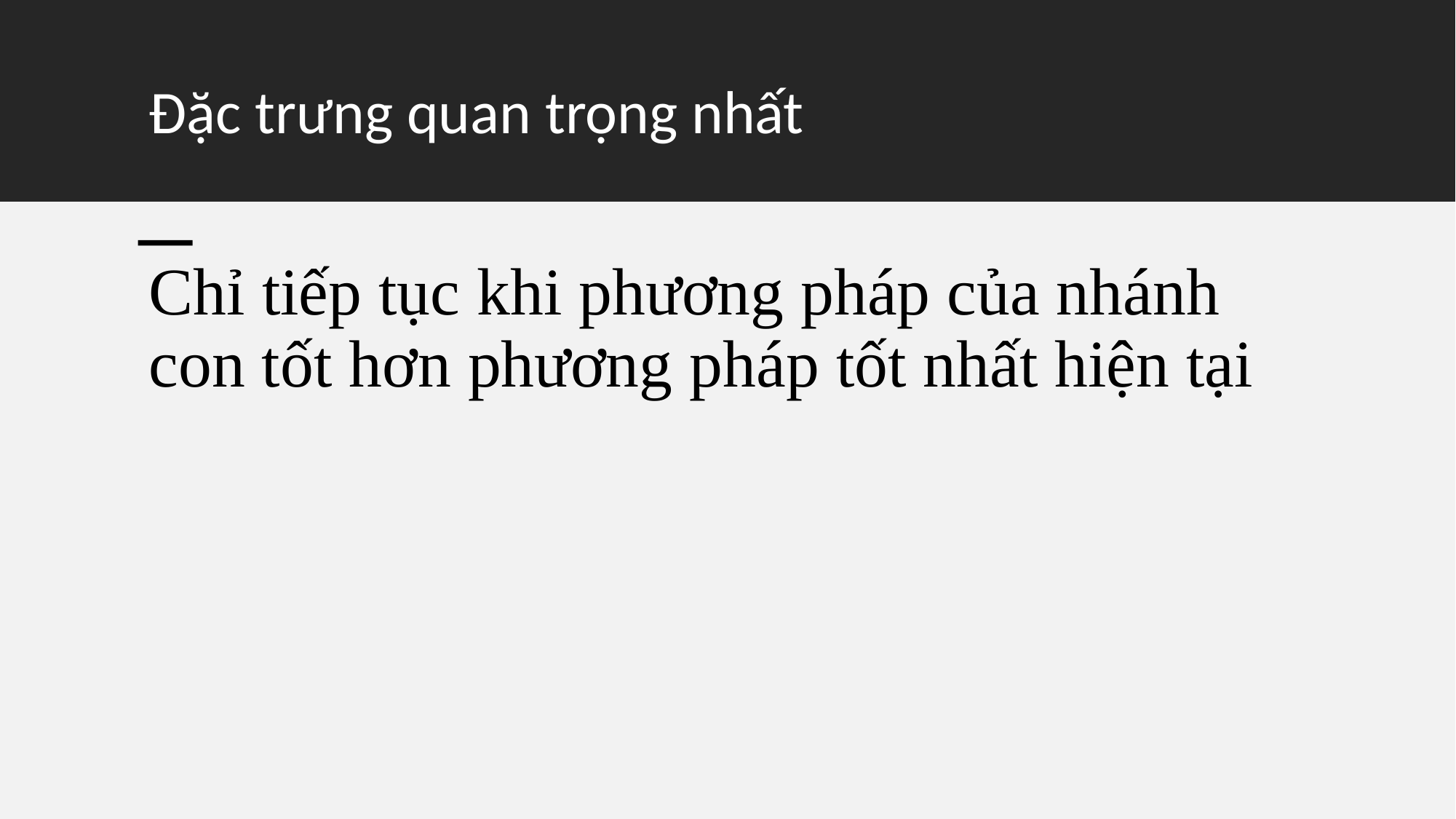

# Đặc trưng quan trọng nhất

Chỉ tiếp tục khi phương pháp của nhánh con tốt hơn phương pháp tốt nhất hiện tại